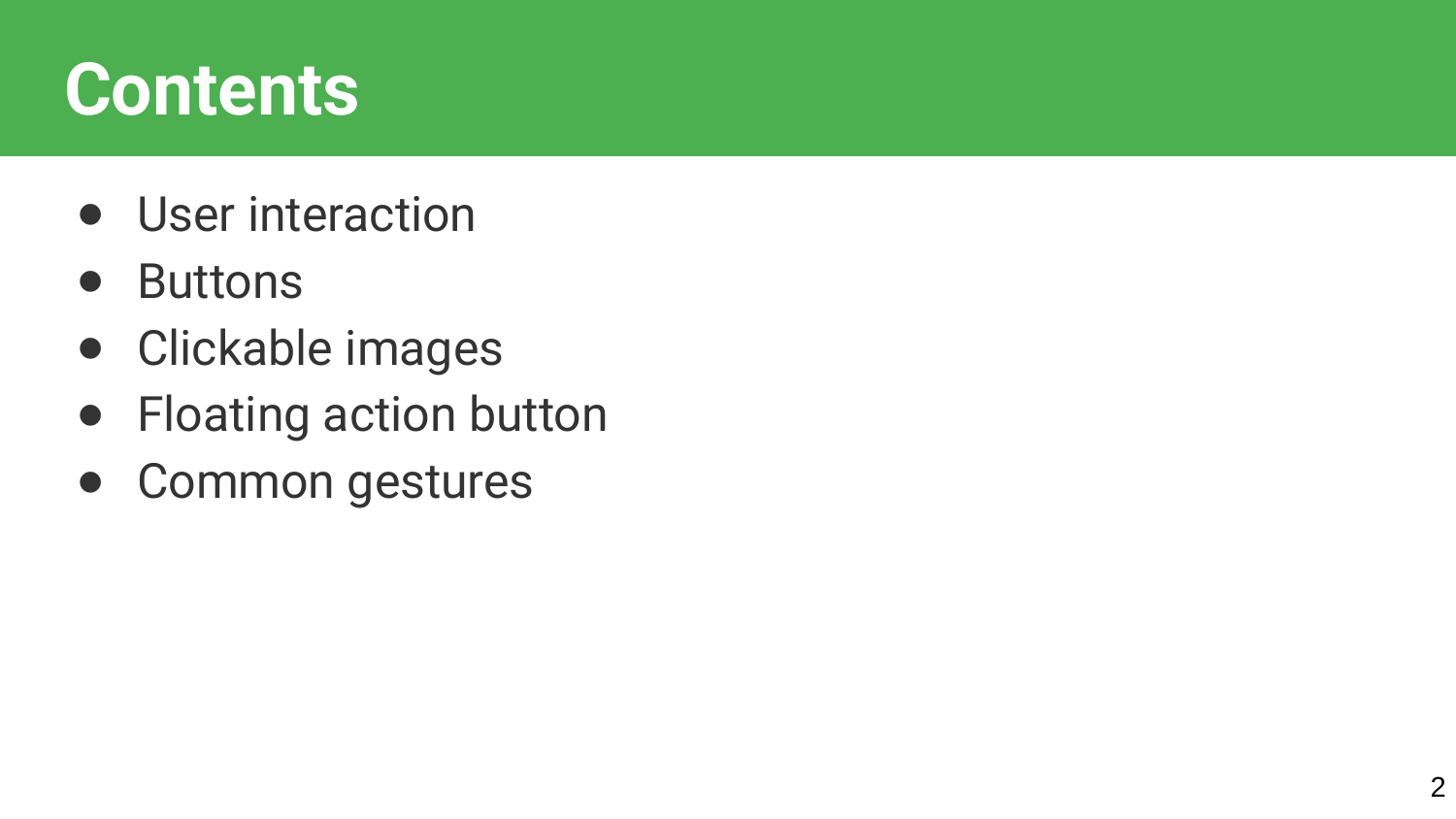

# Contents
User interaction
Buttons
Clickable images
Floating action button
Common gestures

2